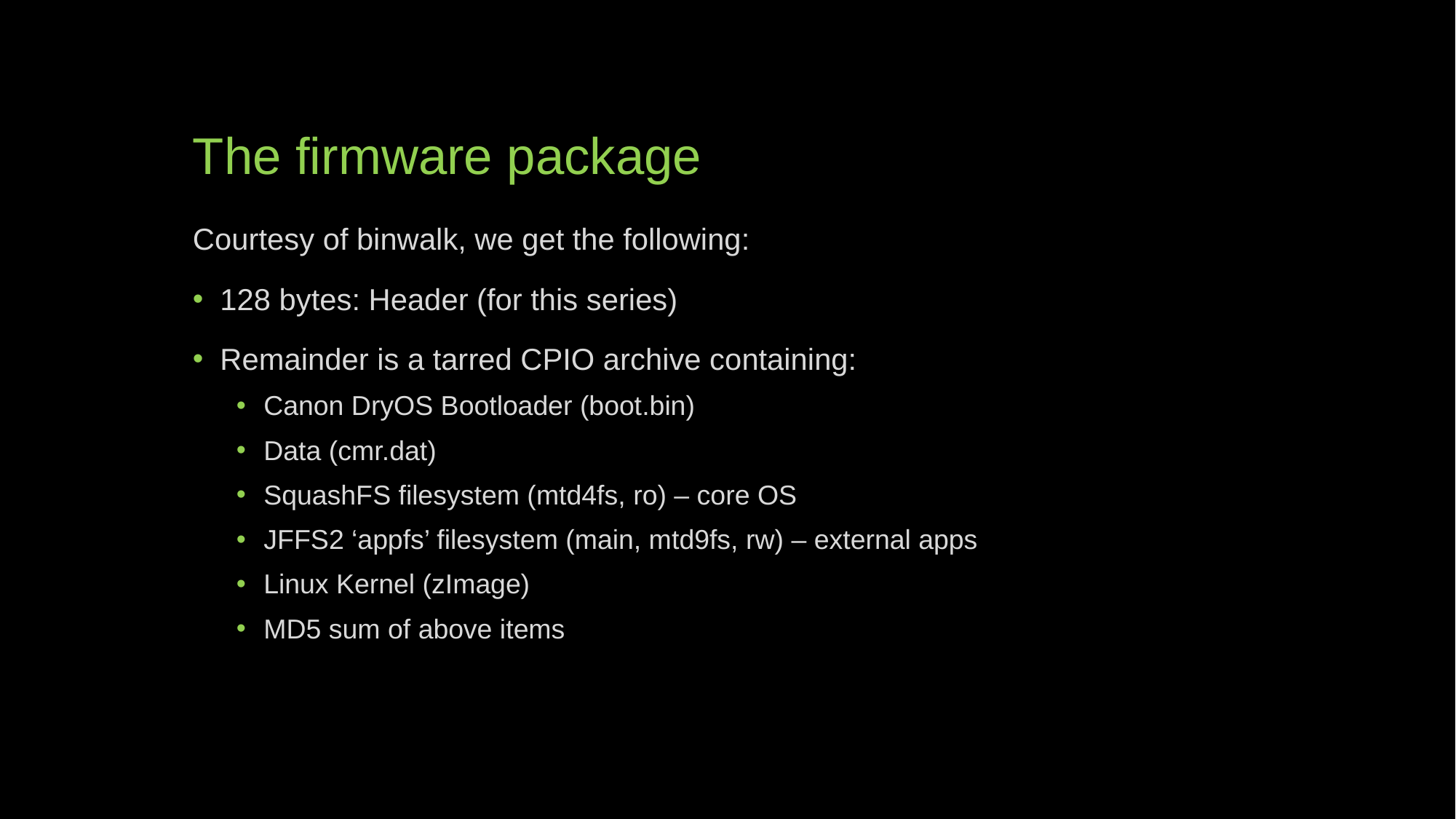

# The firmware package
Courtesy of binwalk, we get the following:
128 bytes: Header (for this series)
Remainder is a tarred CPIO archive containing:
Canon DryOS Bootloader (boot.bin)
Data (cmr.dat)
SquashFS filesystem (mtd4fs, ro) – core OS
JFFS2 ‘appfs’ filesystem (main, mtd9fs, rw) – external apps
Linux Kernel (zImage)
MD5 sum of above items